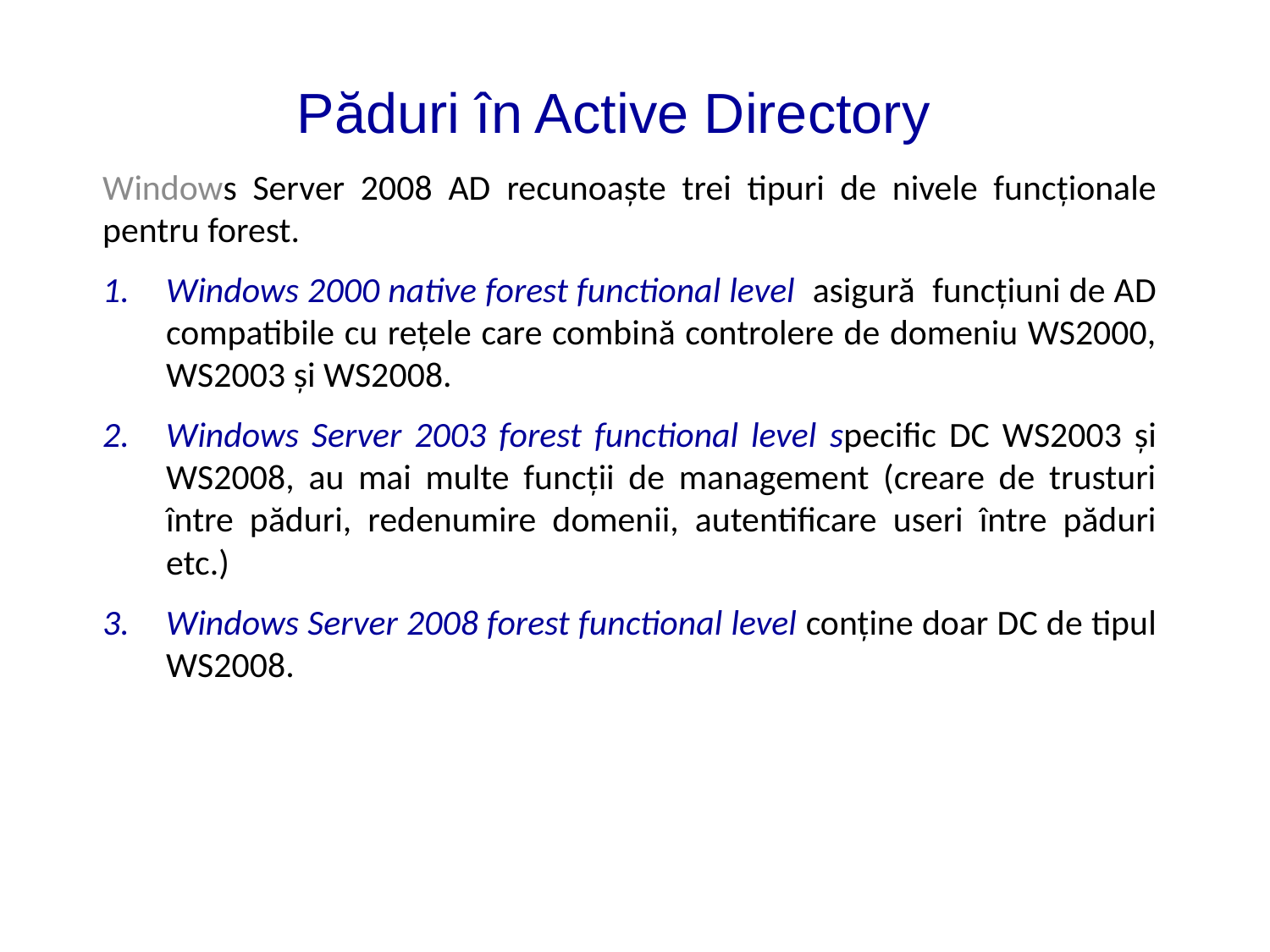

# Păduri în Active Directory
Windows Server 2008 AD recunoaște trei tipuri de nivele funcționale pentru forest.
Windows 2000 native forest functional level  asigură  funcțiuni de AD compatibile cu rețele care combină controlere de domeniu WS2000, WS2003 și WS2008.
Windows Server 2003 forest functional level specific DC WS2003 și WS2008, au mai multe funcții de management (creare de trusturi între păduri, redenumire domenii, autentificare useri între păduri etc.)
Windows Server 2008 forest functional level conține doar DC de tipul WS2008.